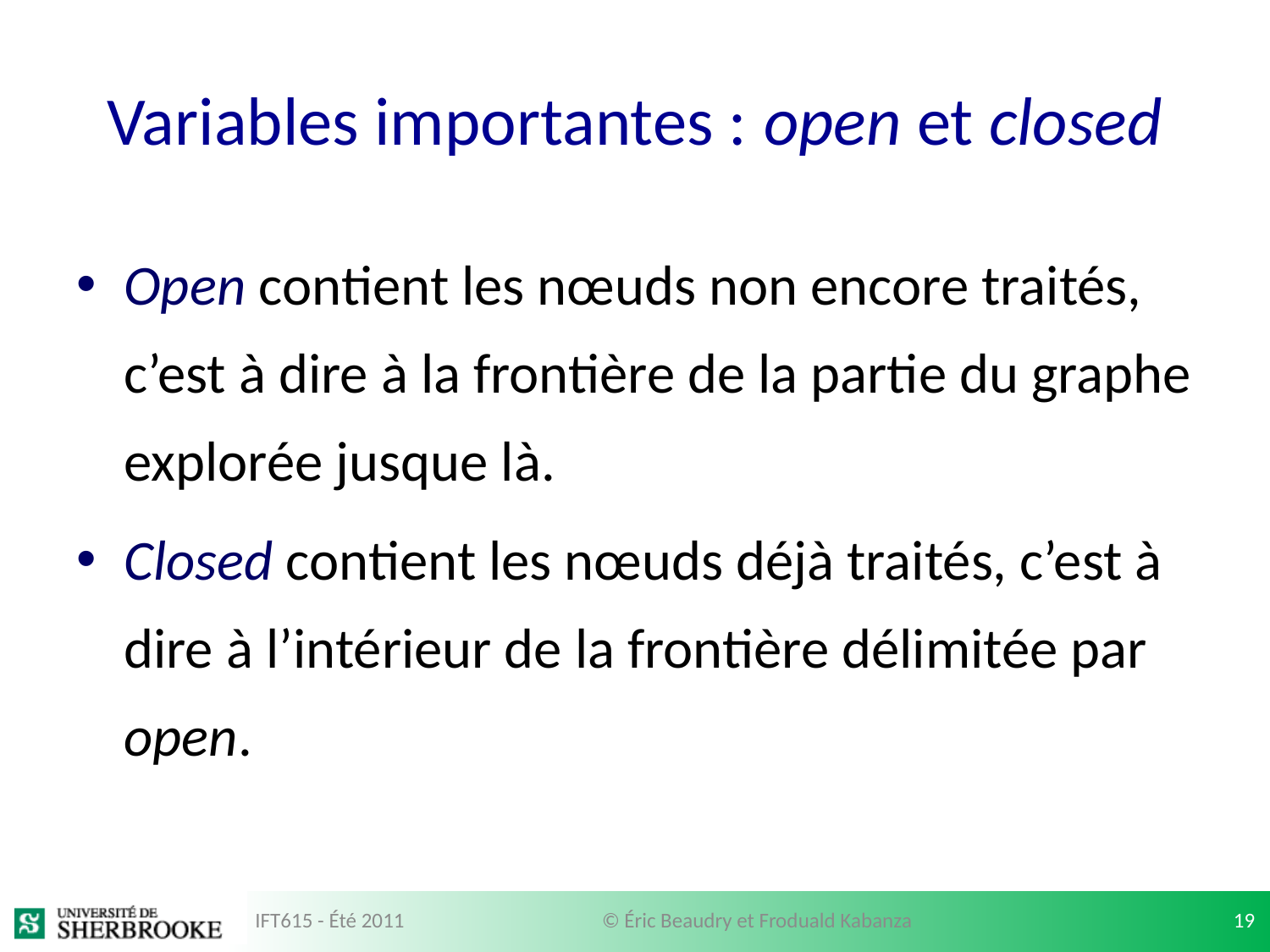

# Variables importantes : open et closed
Open contient les nœuds non encore traités, c’est à dire à la frontière de la partie du graphe explorée jusque là.
Closed contient les nœuds déjà traités, c’est à dire à l’intérieur de la frontière délimitée par open.
IFT615 - Été 2011
© Éric Beaudry et Froduald Kabanza
19